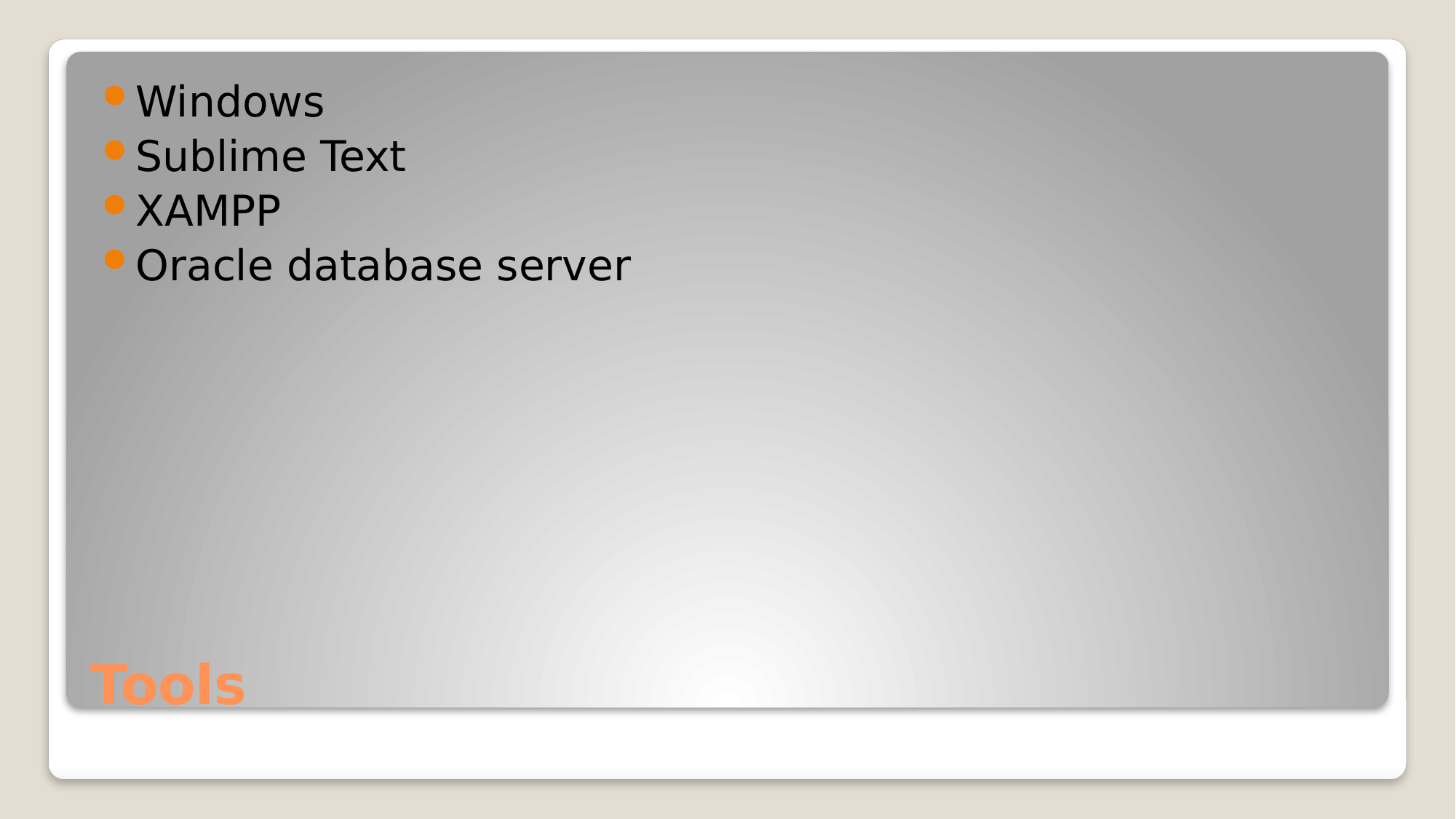

Windows
Sublime Text
XAMPP
Oracle database server
# Tools